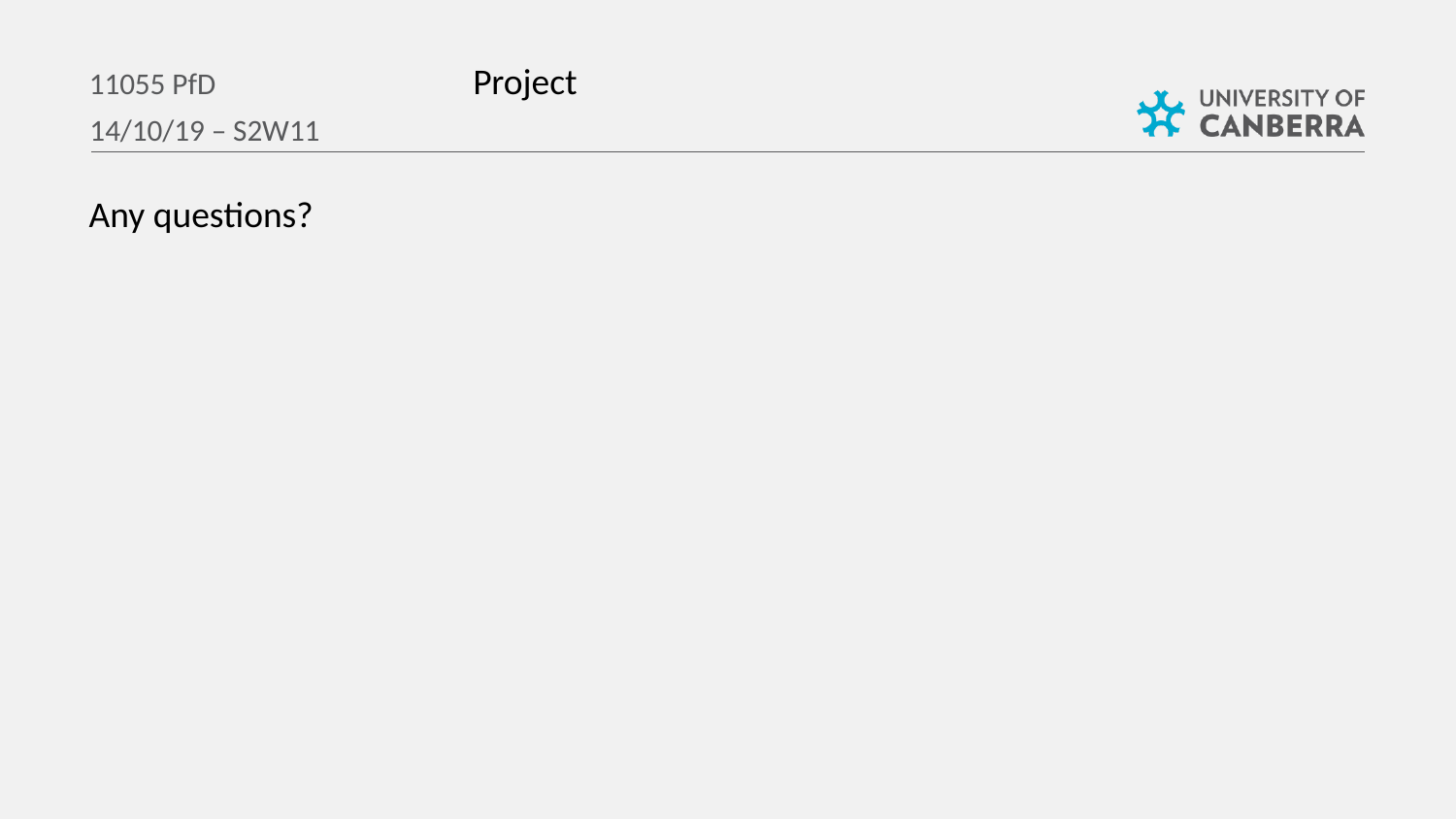

Project
11055 PfD
14/10/19 – S2W11
Any questions?